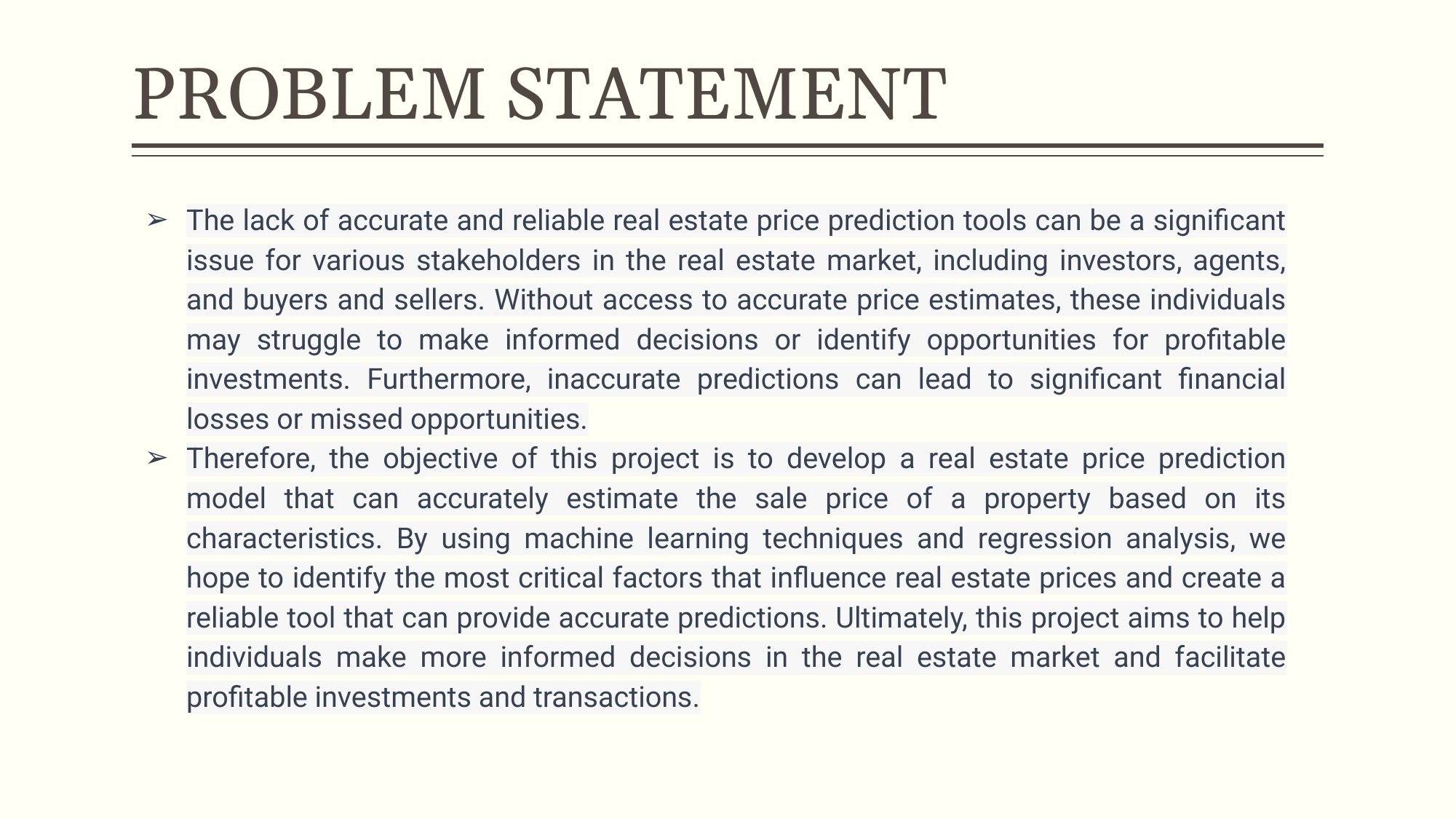

# PROBLEM STATEMENT
The lack of accurate and reliable real estate price prediction tools can be a significant issue for various stakeholders in the real estate market, including investors, agents, and buyers and sellers. Without access to accurate price estimates, these individuals may struggle to make informed decisions or identify opportunities for profitable investments. Furthermore, inaccurate predictions can lead to significant financial losses or missed opportunities.
Therefore, the objective of this project is to develop a real estate price prediction model that can accurately estimate the sale price of a property based on its characteristics. By using machine learning techniques and regression analysis, we hope to identify the most critical factors that influence real estate prices and create a reliable tool that can provide accurate predictions. Ultimately, this project aims to help individuals make more informed decisions in the real estate market and facilitate profitable investments and transactions.